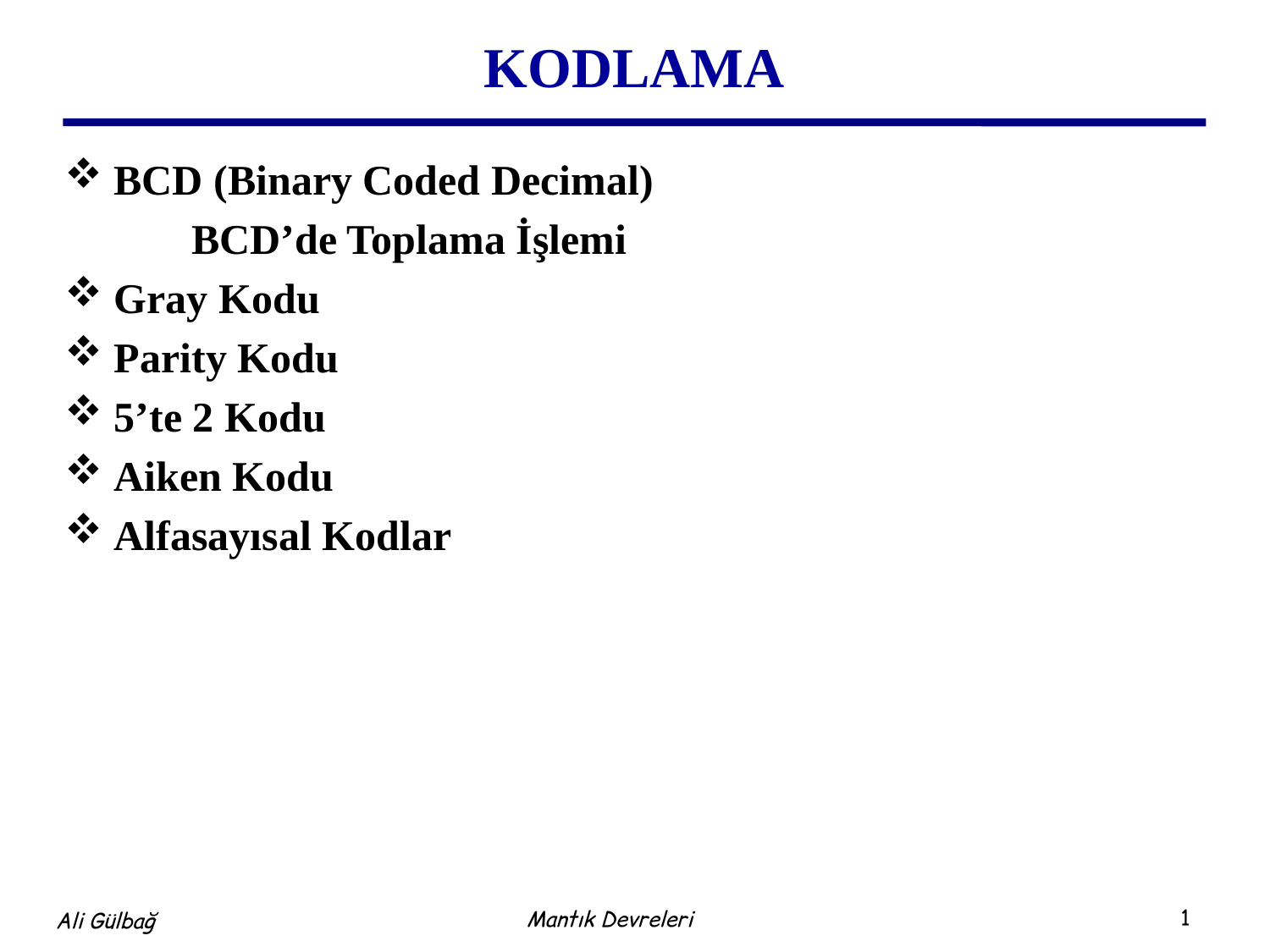

# KODLAMA
 BCD (Binary Coded Decimal)
	BCD’de Toplama İşlemi
 Gray Kodu
 Parity Kodu
 5’te 2 Kodu
 Aiken Kodu
 Alfasayısal Kodlar
Mantık Devreleri